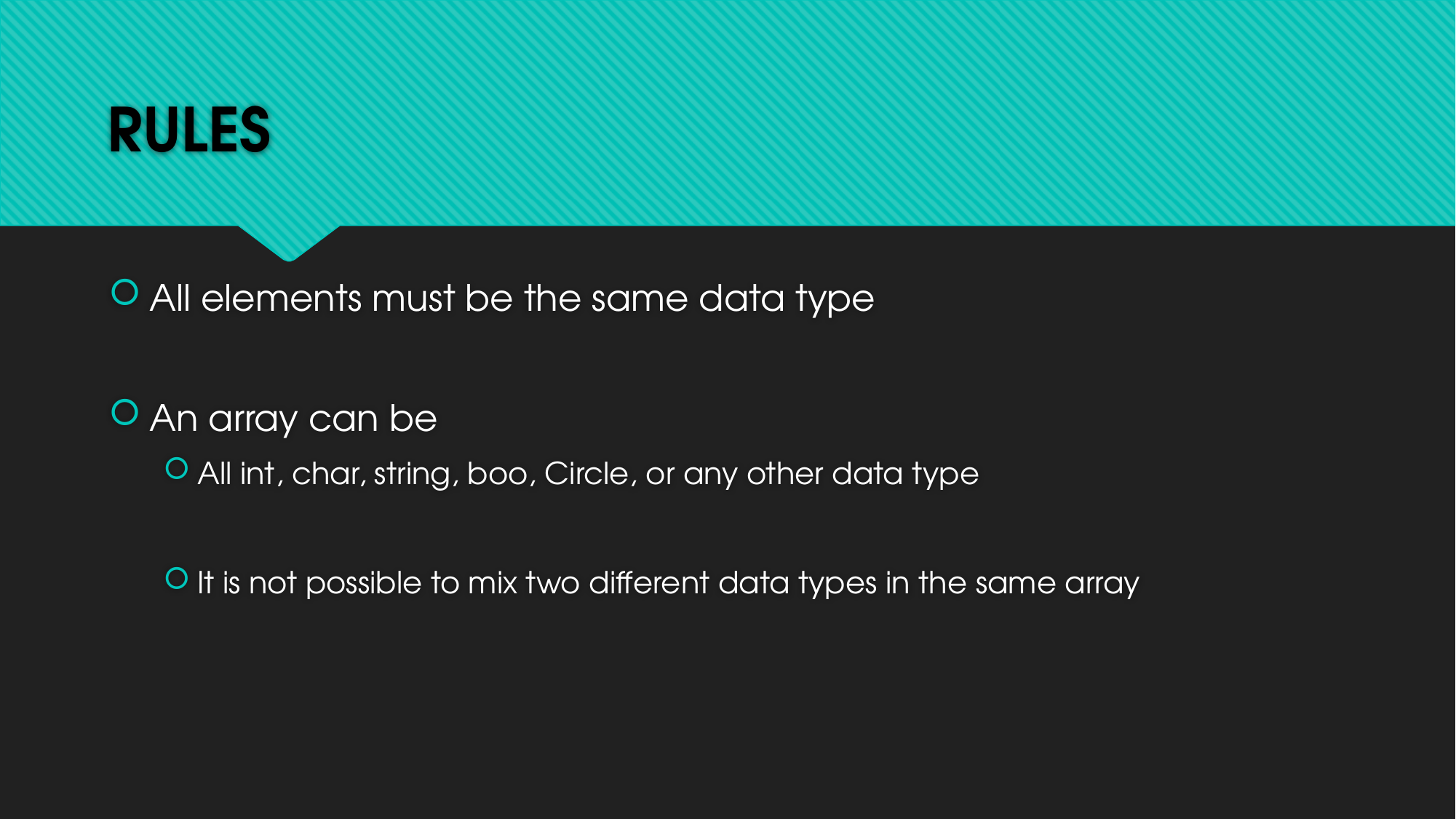

# RULES
All elements must be the same data type

An array can be
All int, char, string, boo, Circle, or any other data type

It is not possible to mix two different data types in the same array